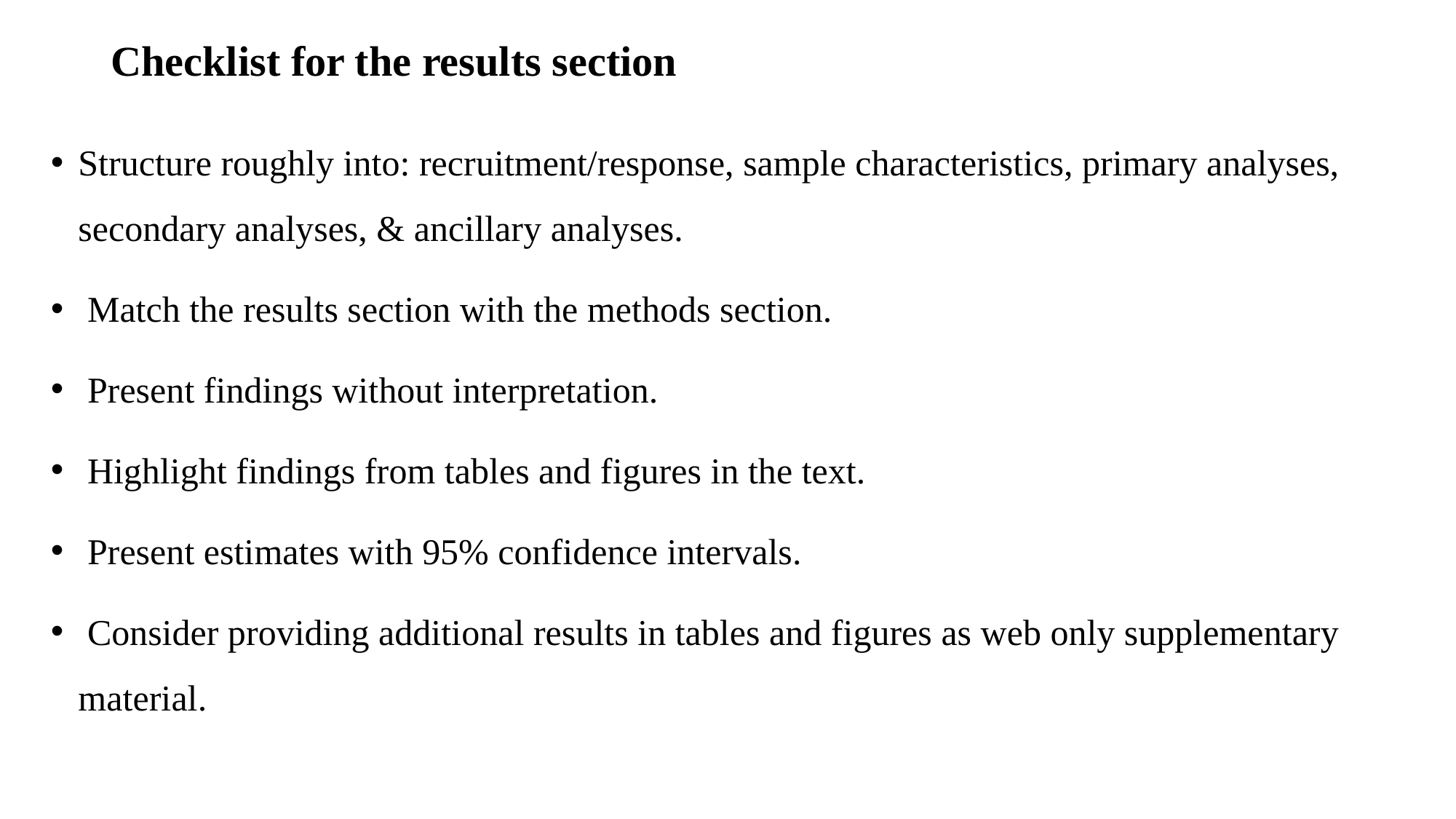

# Checklist for the results section
Structure roughly into: recruitment/response, sample characteristics, primary analyses, secondary analyses, & ancillary analyses.
 Match the results section with the methods section.
 Present findings without interpretation.
 Highlight findings from tables and figures in the text.
 Present estimates with 95% confidence intervals.
 Consider providing additional results in tables and figures as web only supplementary material.